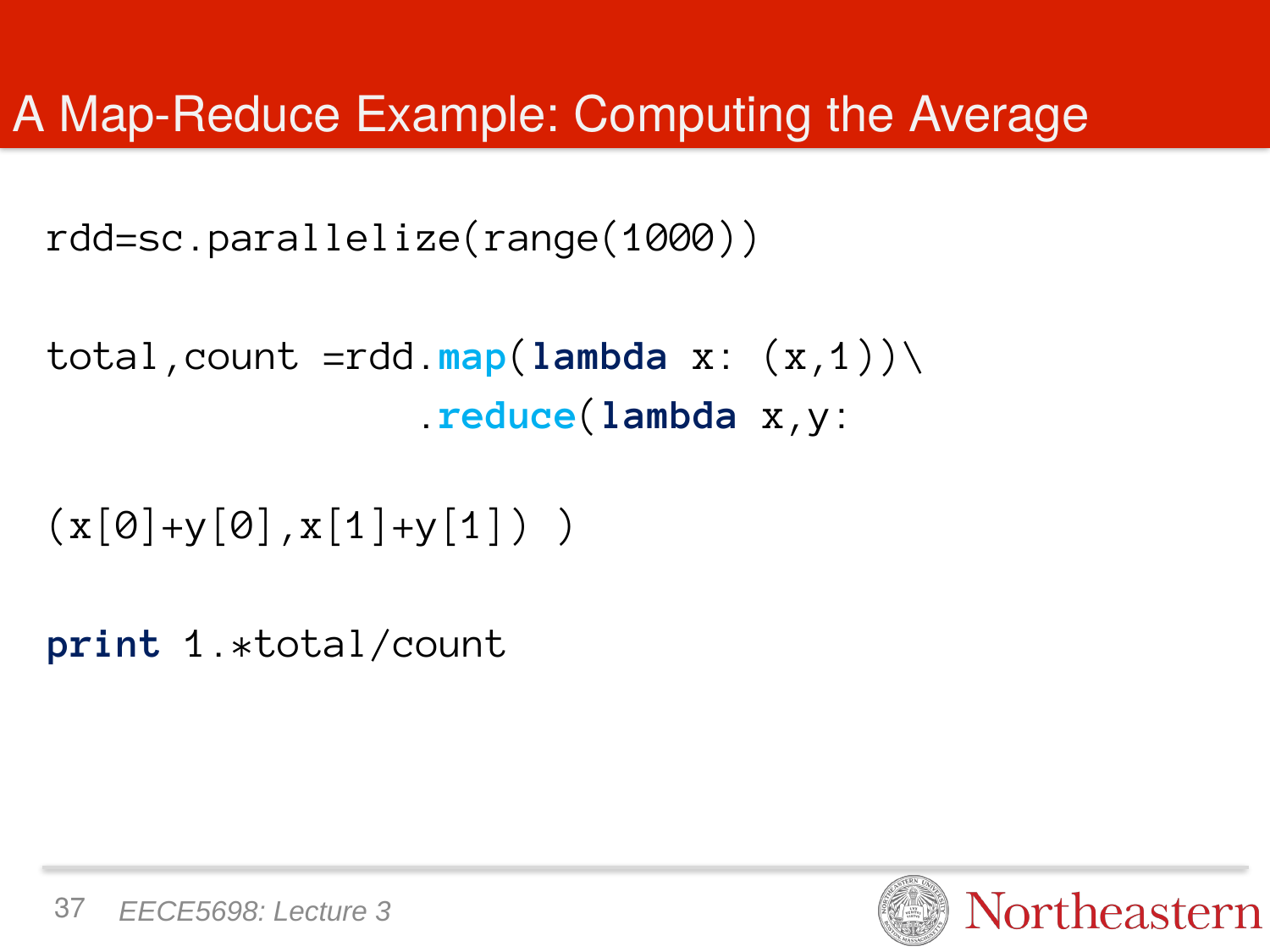

# A Map-Reduce Example: Computing the Average
rdd=sc.parallelize(range(1000))

total,count =rdd.map(lambda x: (x,1))\
                .reduce(lambda x,y:
									(x[0]+y[0],x[1]+y[1]) )

print 1.*total/count
37
EECE5698: Lecture 3